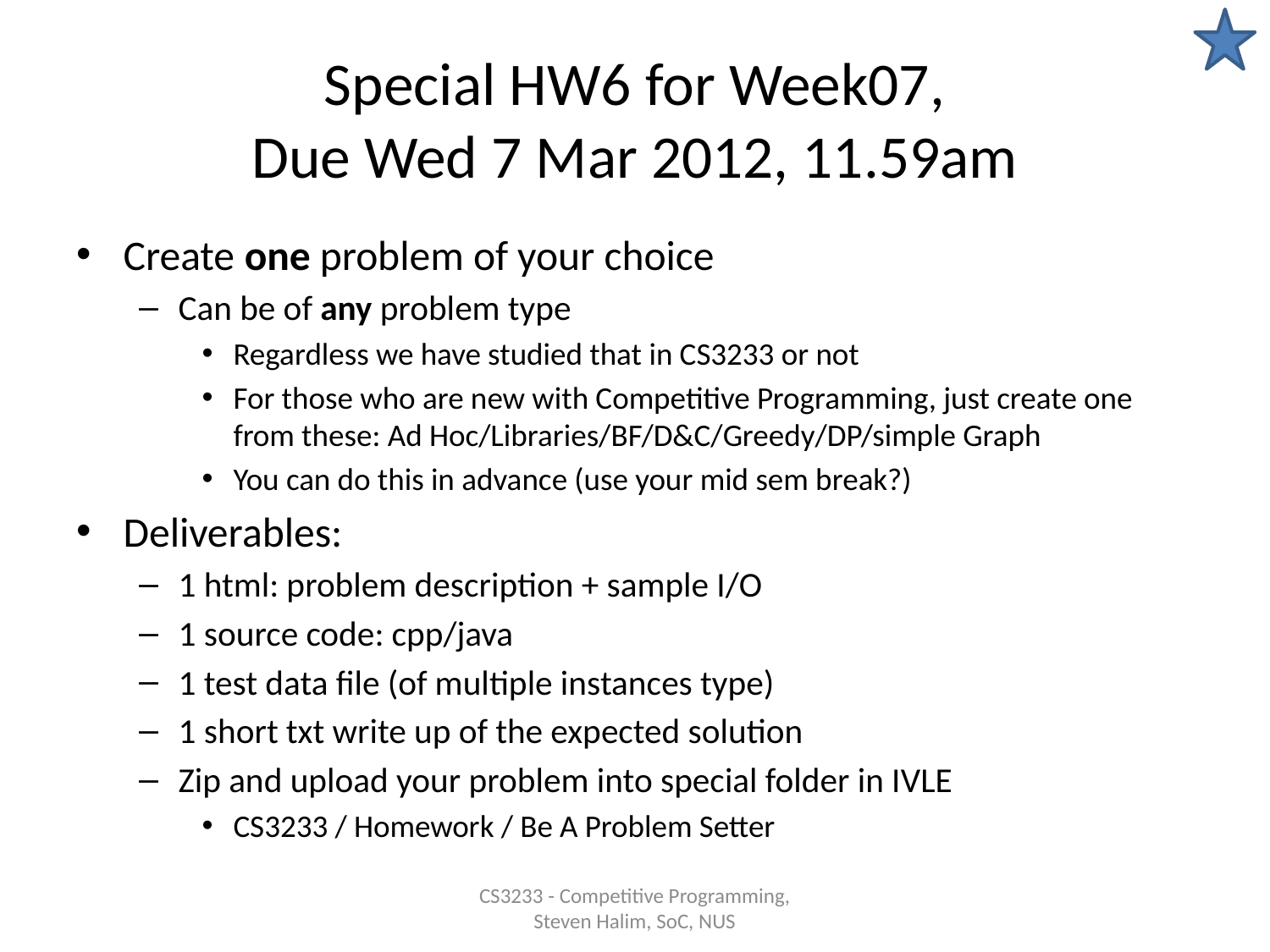

# Special HW6 for Week07, Due Wed 7 Mar 2012, 11.59am
Create one problem of your choice
Can be of any problem type
Regardless we have studied that in CS3233 or not
For those who are new with Competitive Programming, just create one from these: Ad Hoc/Libraries/BF/D&C/Greedy/DP/simple Graph
You can do this in advance (use your mid sem break?)
Deliverables:
1 html: problem description + sample I/O
1 source code: cpp/java
1 test data file (of multiple instances type)
1 short txt write up of the expected solution
Zip and upload your problem into special folder in IVLE
CS3233 / Homework / Be A Problem Setter
CS3233 - Competitive Programming,
Steven Halim, SoC, NUS